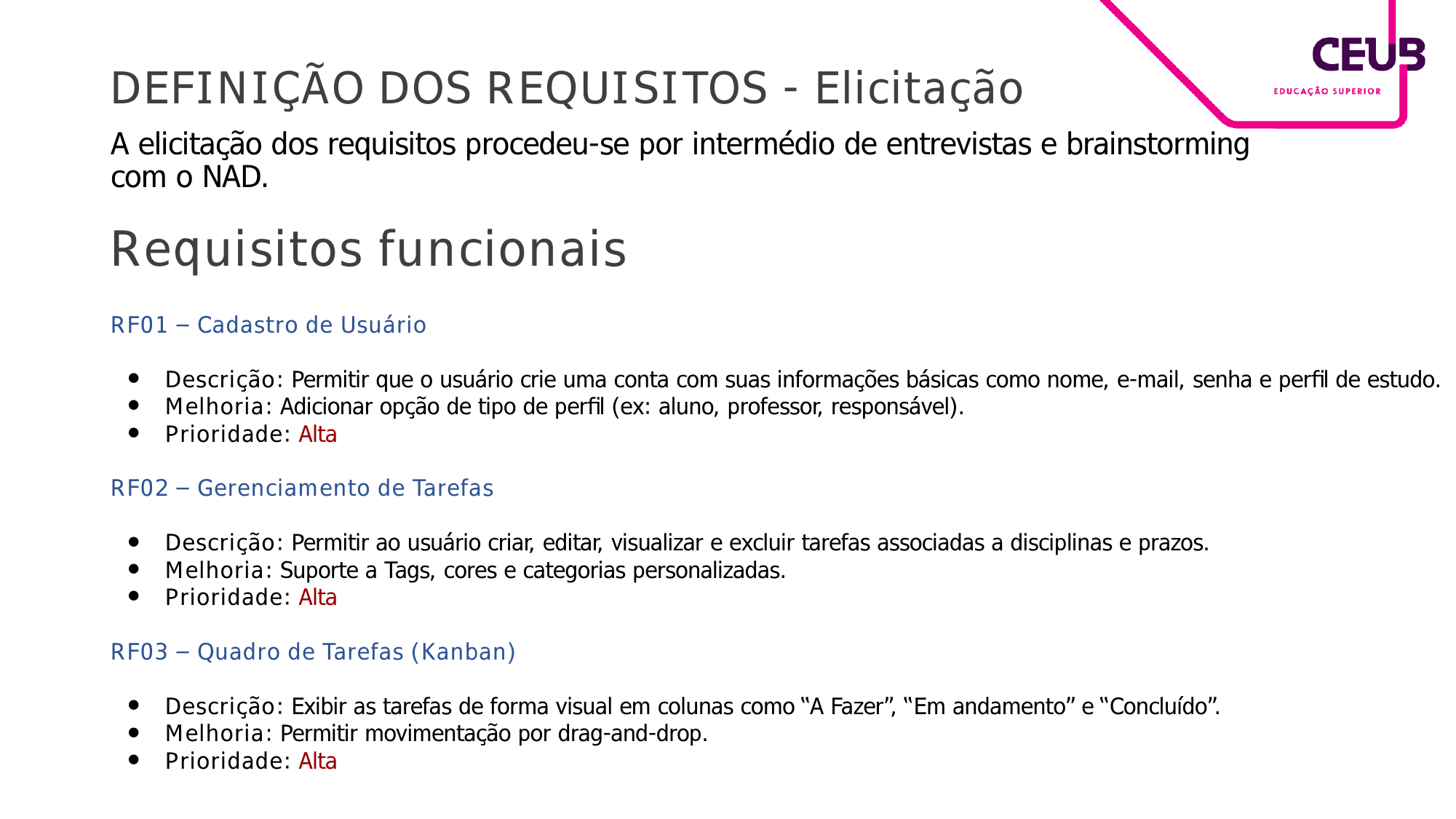

# DEFINIÇÃO DOS REQUISITOS - Elicitação
A elicitação dos requisitos procedeu-se por intermédio de entrevistas e brainstorming com o NAD.
Requisitos funcionais
RF01 – Cadastro de Usuário

Descrição: Permitir que o usuário crie uma conta com suas informações básicas como nome, e-mail, senha e perfil de estudo.
Melhoria: Adicionar opção de tipo de perfil (ex: aluno, professor, responsável).
Prioridade: Alta

RF02 – Gerenciamento de Tarefas

Descrição: Permitir ao usuário criar, editar, visualizar e excluir tarefas associadas a disciplinas e prazos.
Melhoria: Suporte a Tags, cores e categorias personalizadas.
Prioridade: Alta

RF03 – Quadro de Tarefas (Kanban)

Descrição: Exibir as tarefas de forma visual em colunas como “A Fazer”, “Em andamento” e “Concluído”.
Melhoria: Permitir movimentação por drag-and-drop.
Prioridade: Alta